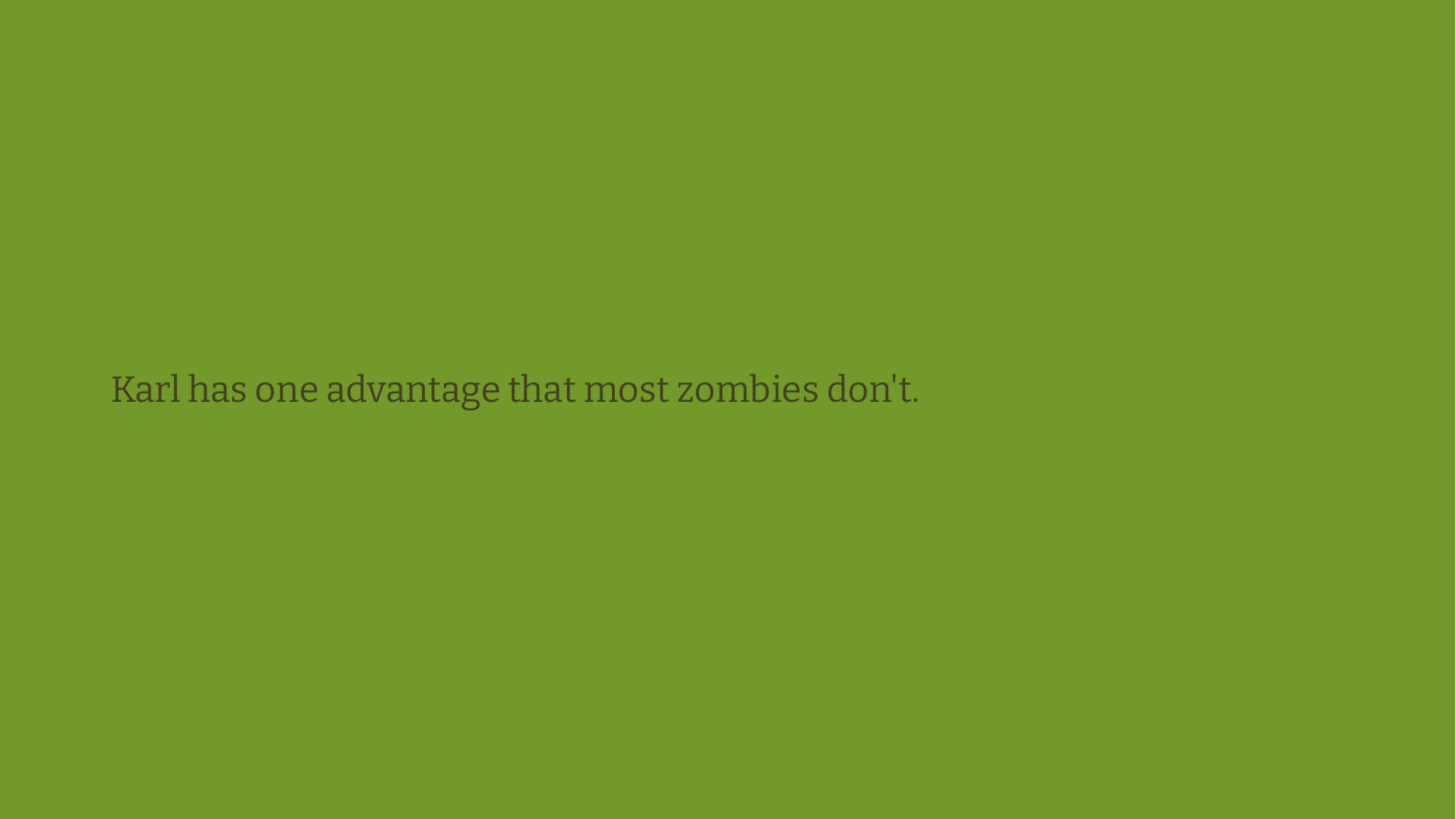

Karl has one advantage that most zombies don't.